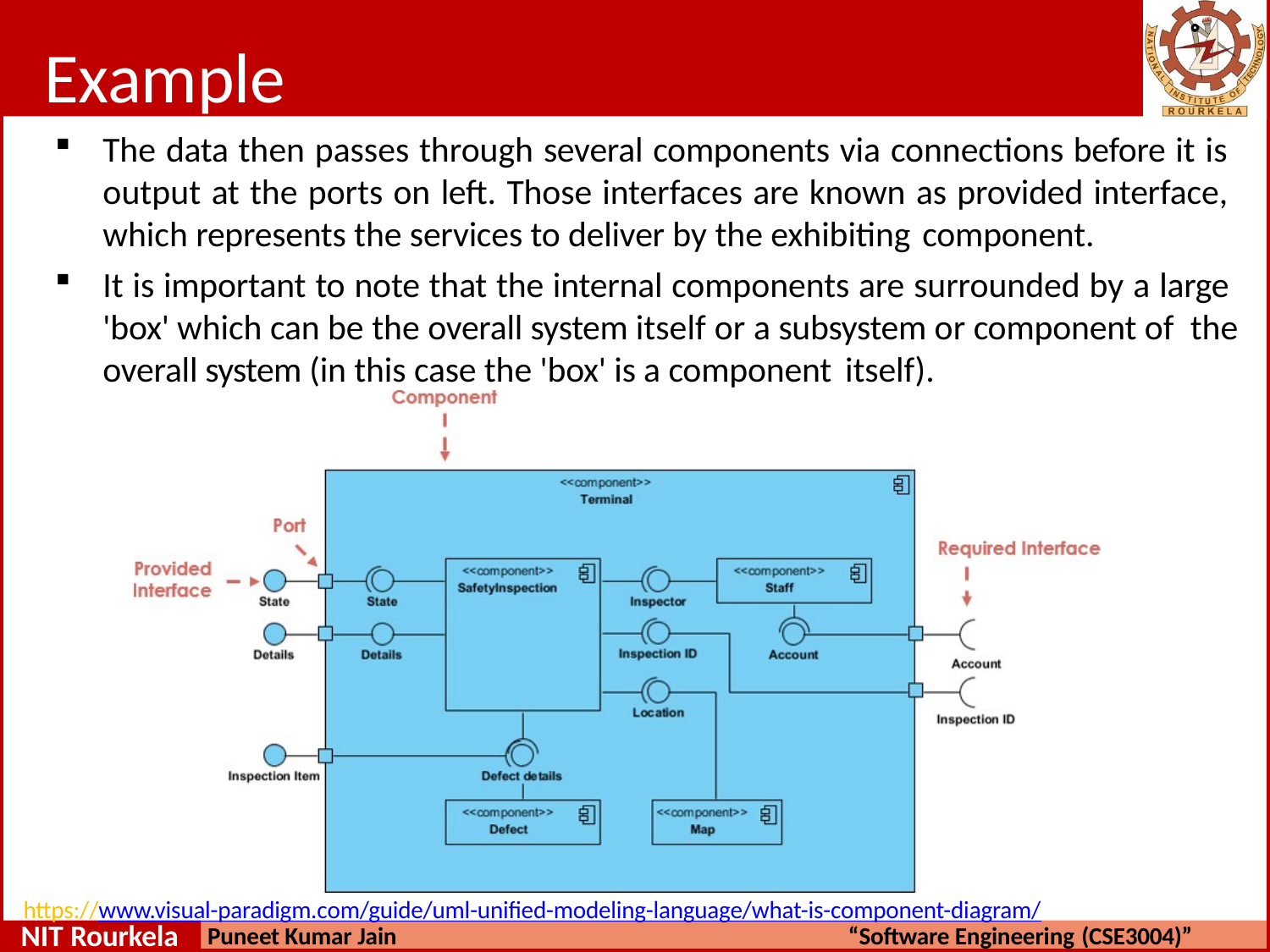

# Example
The data then passes through several components via connections before it is  output at the ports on left. Those interfaces are known as provided interface,  which represents the services to deliver by the exhibiting component.
It is important to note that the internal components are surrounded by a large  'box' which can be the overall system itself or a subsystem or component of  the overall system (in this case the 'box' is a component itself).

https://www.visual-paradigm.com/guide/uml-unified-modeling-language/what-is-component-diagram/
NIT Rourkela
Puneet Kumar Jain
“Software Engineering (CSE3004)”